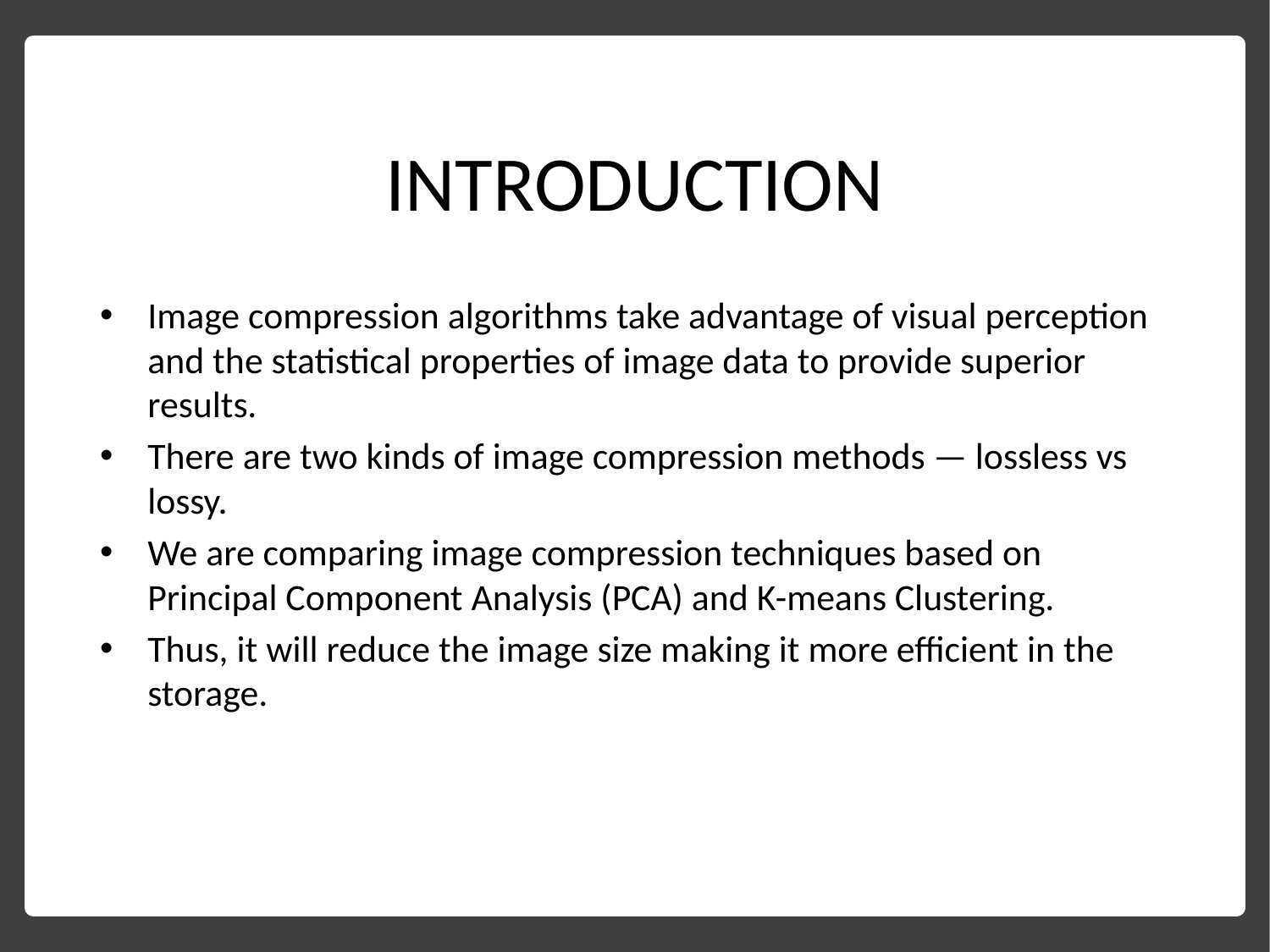

# INTRODUCTION
Image compression algorithms take advantage of visual perception and the statistical properties of image data to provide superior results.
There are two kinds of image compression methods — lossless vs lossy.
We are comparing image compression techniques based on Principal Component Analysis (PCA) and K-means Clustering.
Thus, it will reduce the image size making it more efficient in the storage.